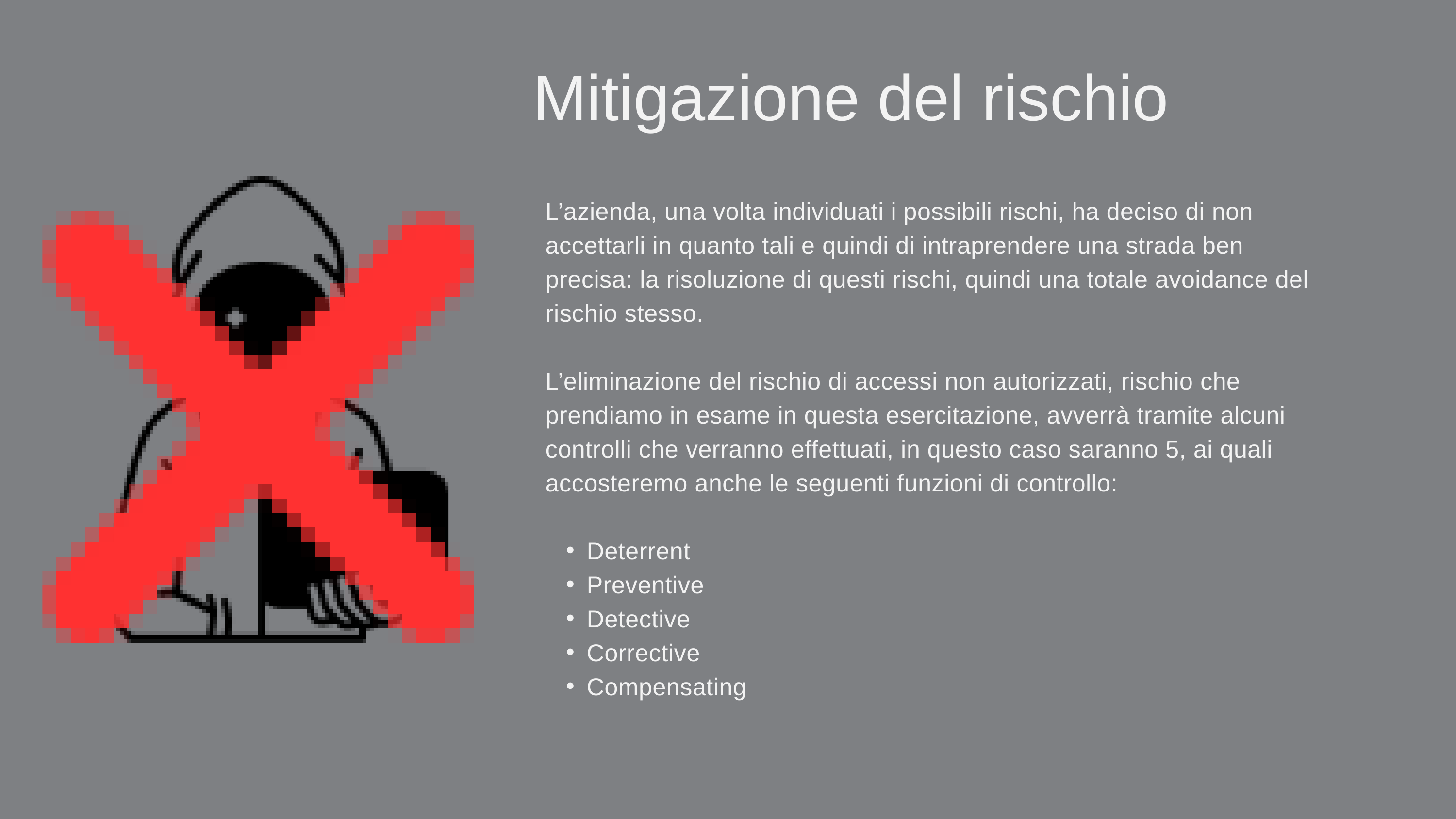

Mitigazione del rischio

L’azienda, una volta individuati i possibili rischi, ha deciso di non accettarli in quanto tali e quindi di intraprendere una strada ben precisa: la risoluzione di questi rischi, quindi una totale avoidance del rischio stesso.

L’eliminazione del rischio di accessi non autorizzati, rischio che prendiamo in esame in questa esercitazione, avverrà tramite alcuni controlli che verranno effettuati, in questo caso saranno 5, ai quali accosteremo anche le seguenti funzioni di controllo:

Deterrent
Preventive
Detective
Corrective
Compensating